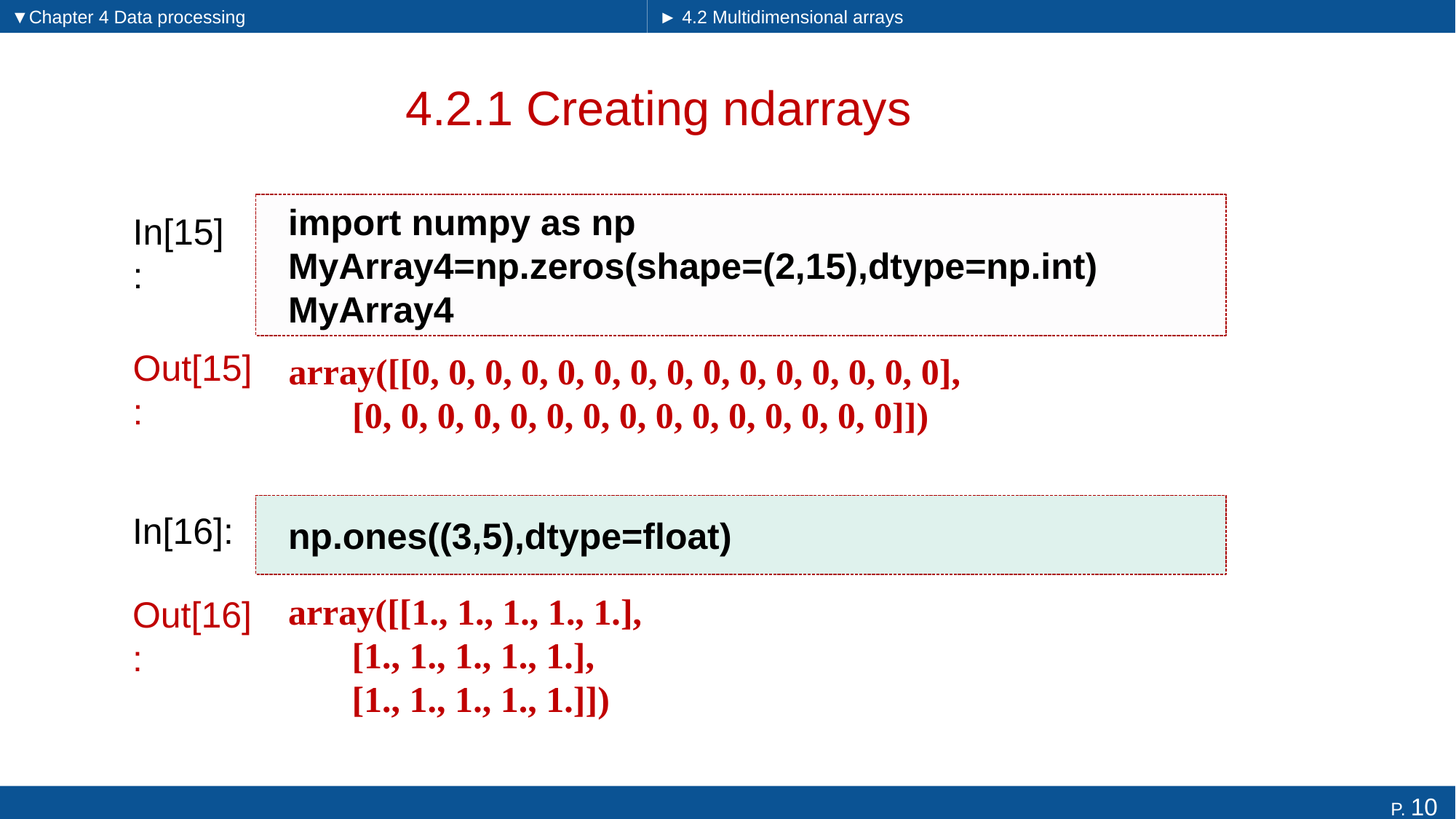

▼Chapter 4 Data processing
► 4.2 Multidimensional arrays
# 4.2.1 Creating ndarrays
import numpy as np
MyArray4=np.zeros(shape=(2,15),dtype=np.int)
MyArray4
In[15]:

array([[0, 0, 0, 0, 0, 0, 0, 0, 0, 0, 0, 0, 0, 0, 0],
       [0, 0, 0, 0, 0, 0, 0, 0, 0, 0, 0, 0, 0, 0, 0]])
Out[15]:
np.ones((3,5),dtype=float)
In[16]:
array([[1., 1., 1., 1., 1.],
       [1., 1., 1., 1., 1.],
       [1., 1., 1., 1., 1.]])
Out[16]: